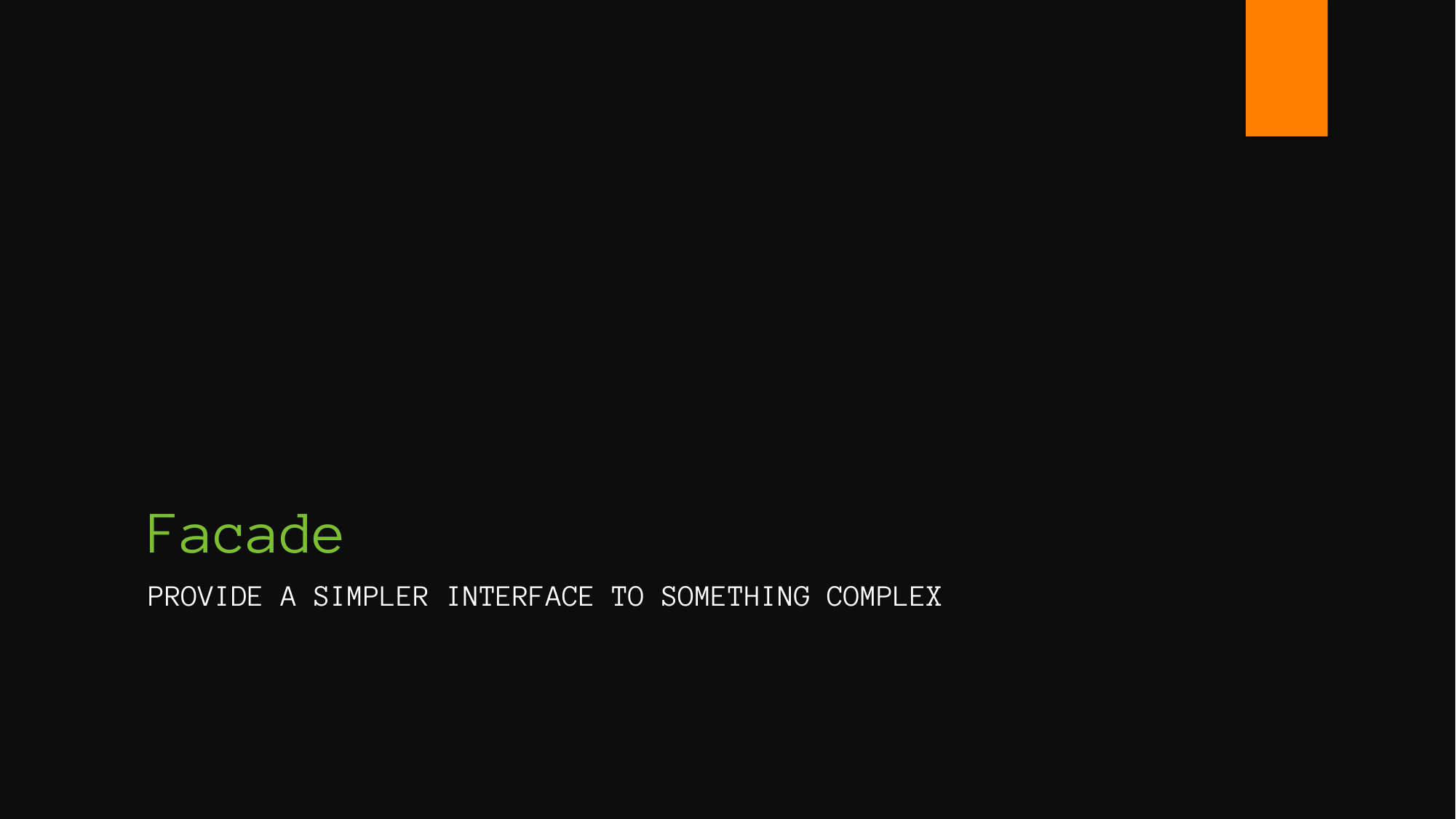

# Facade
Provide a simpler interface to something complex